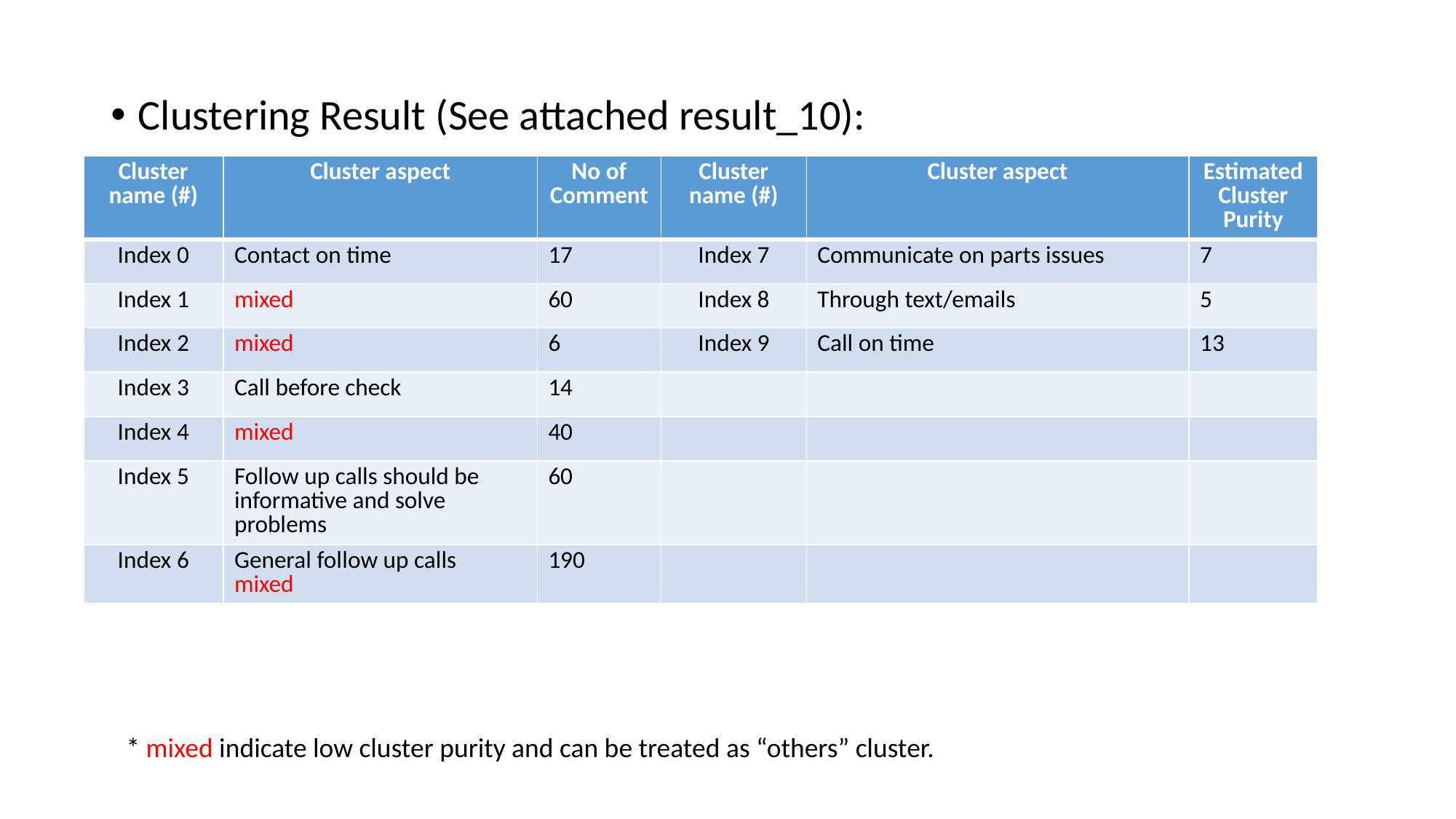

Clustering Result (See attached result_10):

| Cluster name (#) | Cluster aspect | No of Comment | Cluster name (#) | Cluster aspect | Estimated Cluster Purity |
| --- | --- | --- | --- | --- | --- |
| Index 0 | Contact on time | 17 | Index 7 | Communicate on parts issues | 7 |
| Index 1 | mixed | 60 | Index 8 | Through text/emails | 5 |
| Index 2 | mixed | 6 | Index 9 | Call on time | 13 |
| Index 3 | Call before check | 14 |  |  |  |
| Index 4 | mixed | 40 |  |  |  |
| Index 5 | Follow up calls should be informative and solve problems | 60 |  |  |  |
| Index 6 | General follow up calls mixed | 190 |  |  |  |
* mixed indicate low cluster purity and can be treated as “others” cluster.